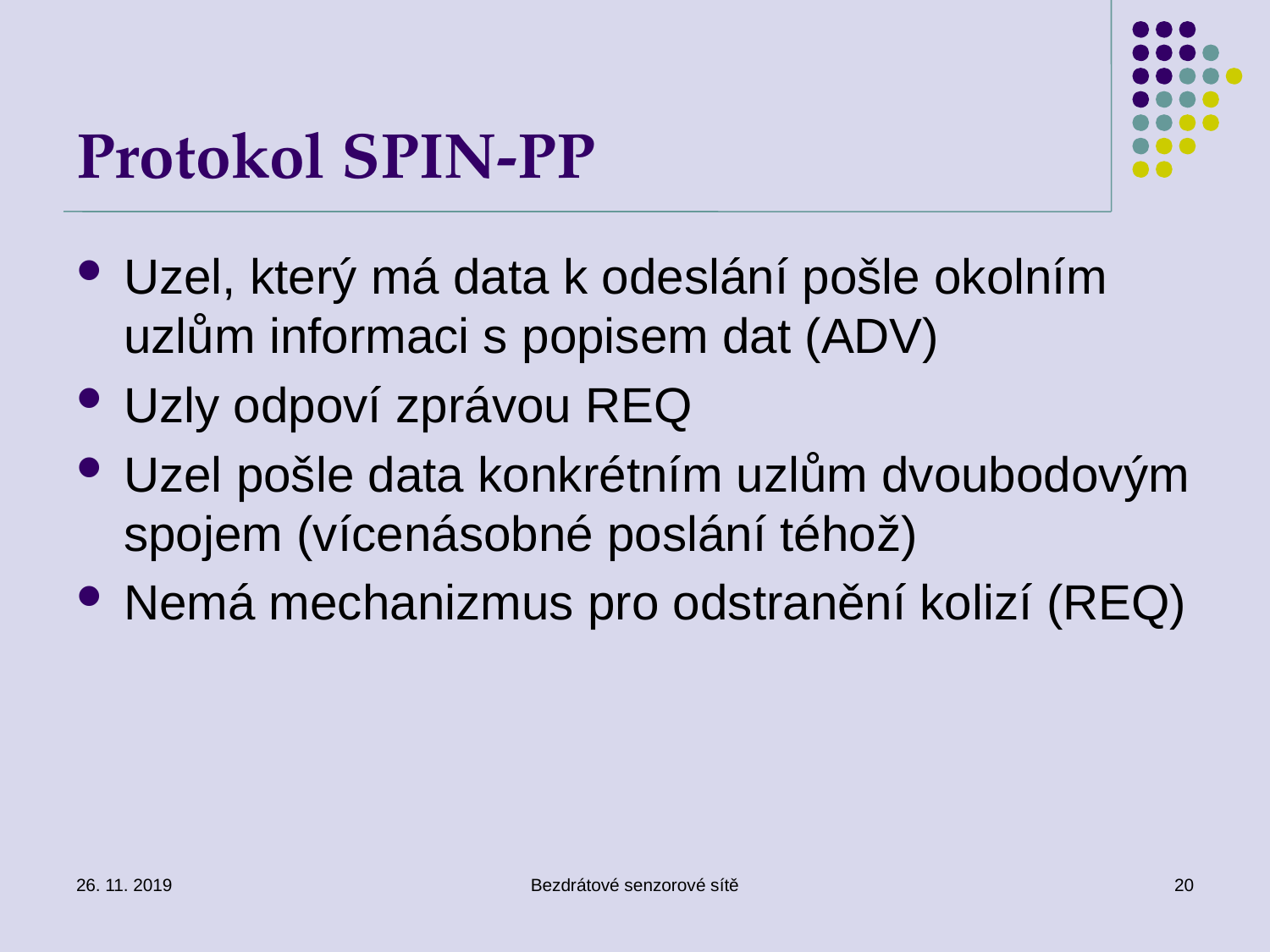

# Protokol SPIN-PP
Uzel, který má data k odeslání pošle okolním uzlům informaci s popisem dat (ADV)
Uzly odpoví zprávou REQ
Uzel pošle data konkrétním uzlům dvoubodovým spojem (vícenásobné poslání téhož)
Nemá mechanizmus pro odstranění kolizí (REQ)

26. 11. 2019
Bezdrátové senzorové sítě
20